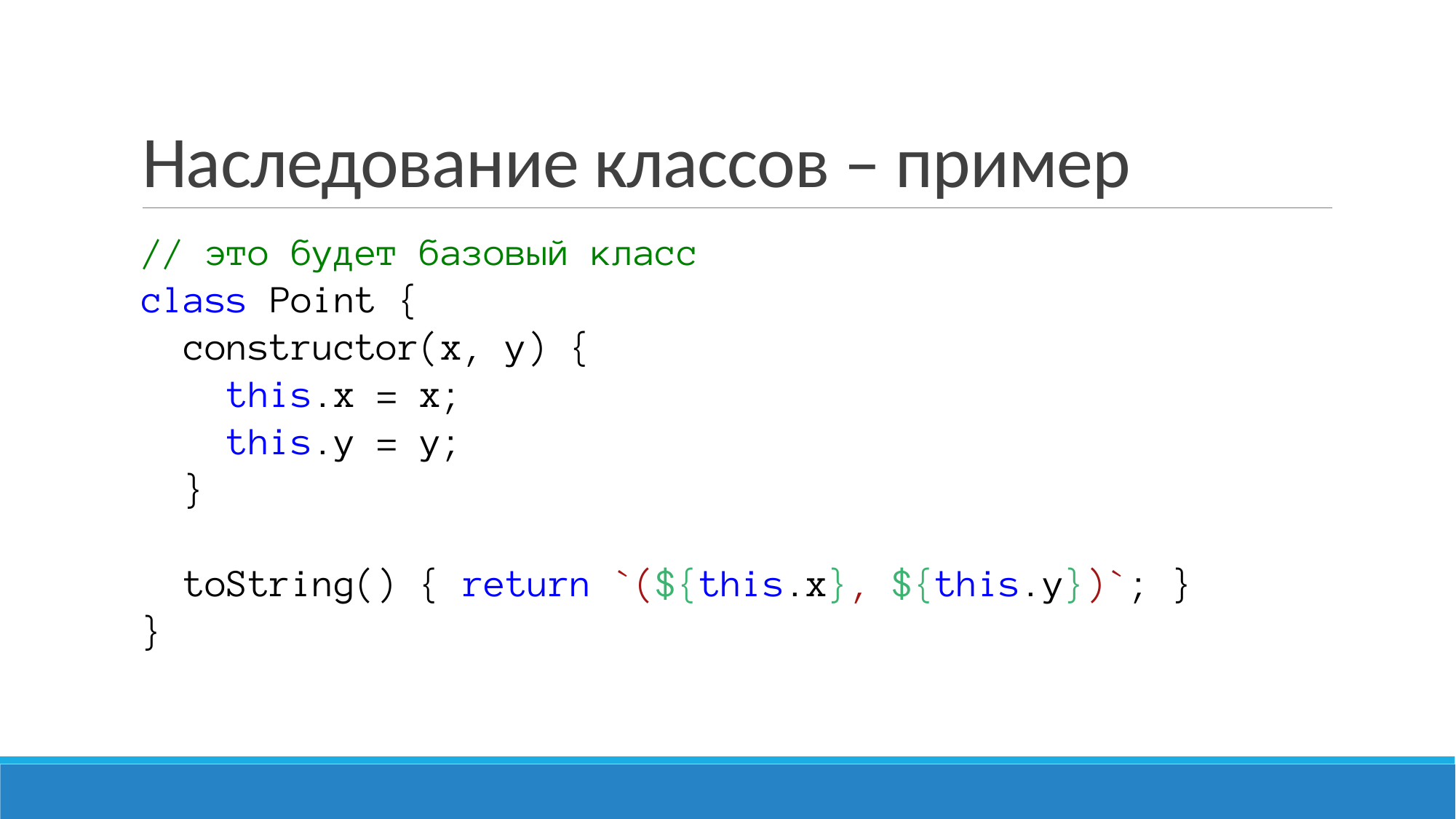

# Наследование классов – пример
// это будет базовый класс
class Point {
  constructor(x, y) {
    this.x = x;
    this.y = y;
  }

  toString() { return `(${this.x}, ${this.y})`; }
}